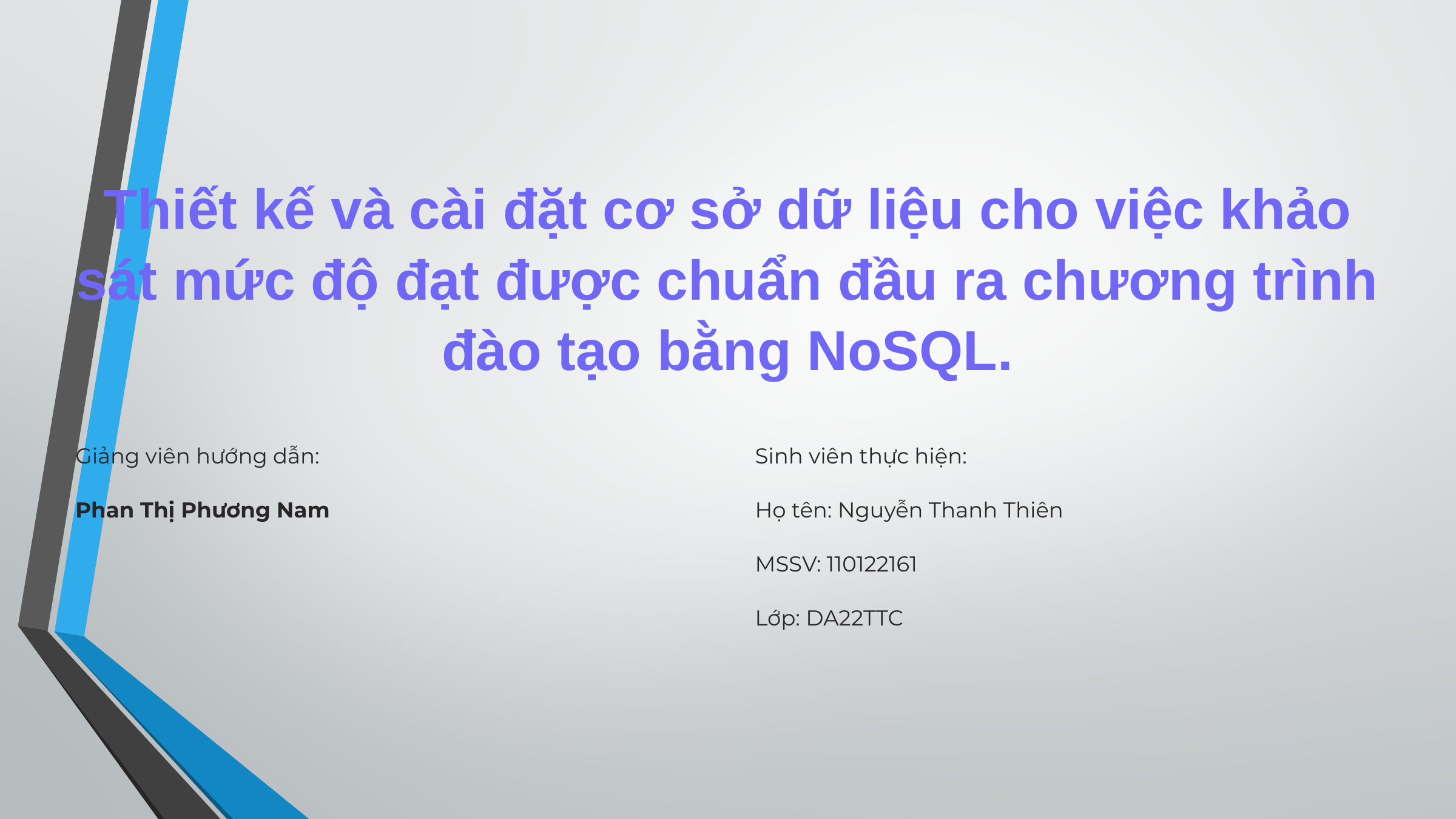

Thiết kế và cài đặt cơ sở dữ liệu cho việc khảo sát mức độ đạt được chuẩn đầu ra chương trình đào tạo bằng NoSQL.
Giảng viên hướng dẫn:
Sinh viên thực hiện:
Phan Thị Phương Nam
Họ tên: Nguyễn Thanh Thiên
MSSV: 110122161
Lớp: DA22TTC